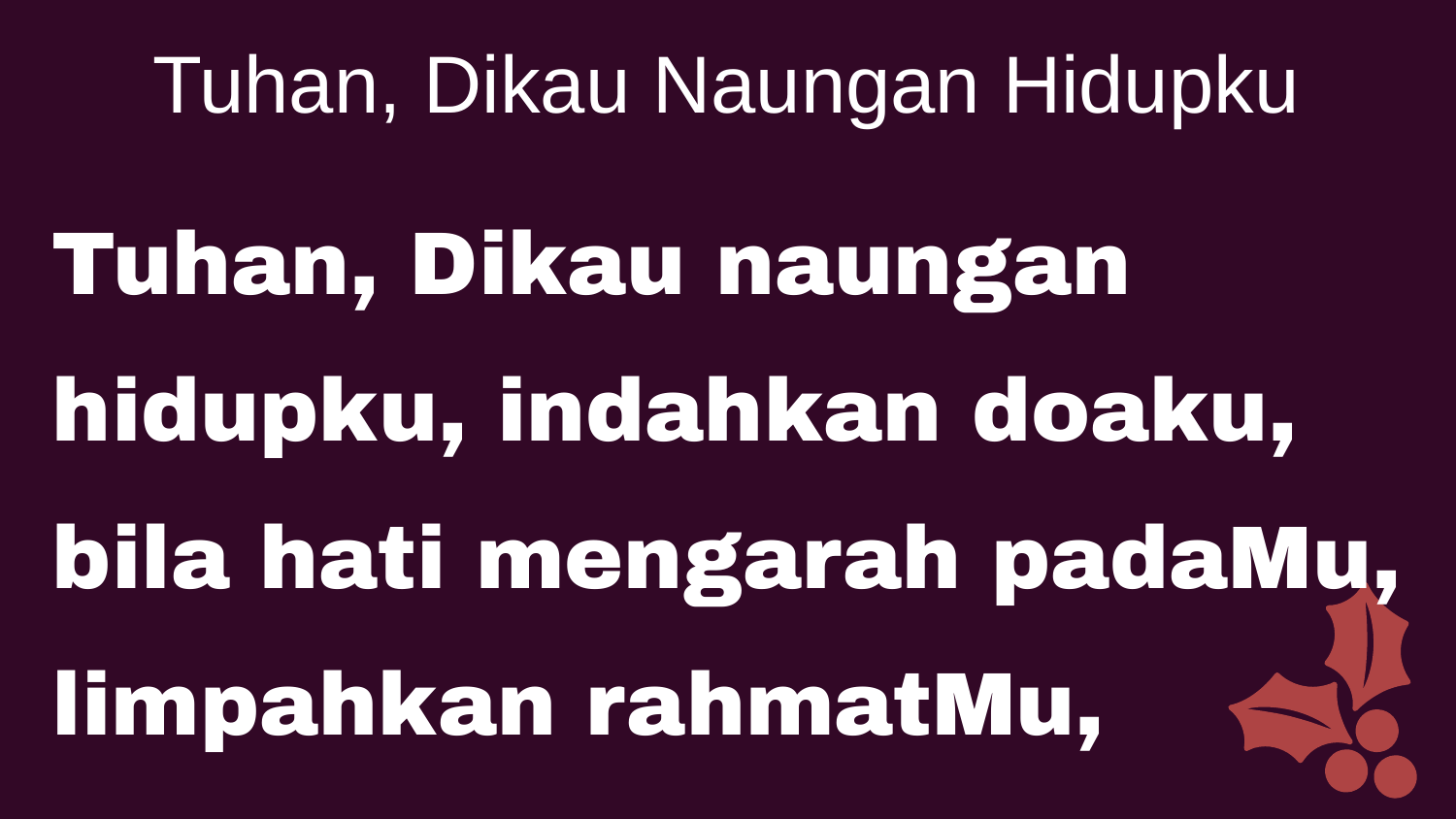

Tuhan, Dikau Naungan Hidupku
Tuhan, Dikau naungan
hidupku, indahkan doaku,
bila hati mengarah padaMu,
limpahkan rahmatMu,